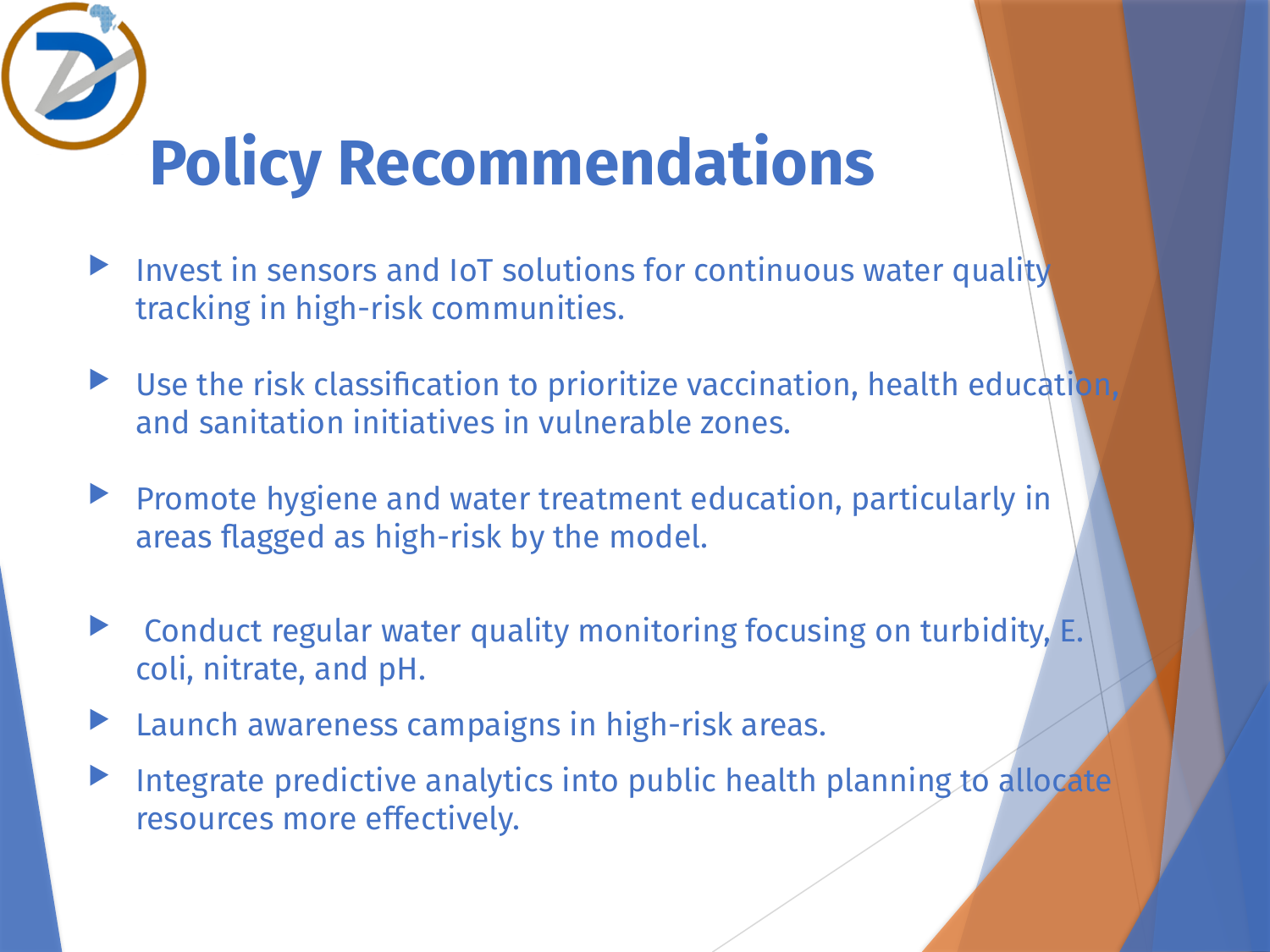

# Policy Recommendations
Invest in sensors and IoT solutions for continuous water quality tracking in high-risk communities.

Use the risk classification to prioritize vaccination, health education, and sanitation initiatives in vulnerable zones.

Promote hygiene and water treatment education, particularly in areas flagged as high-risk by the model.

 Conduct regular water quality monitoring focusing on turbidity, E. coli, nitrate, and pH.
Launch awareness campaigns in high-risk areas.
Integrate predictive analytics into public health planning to allocate resources more effectively.